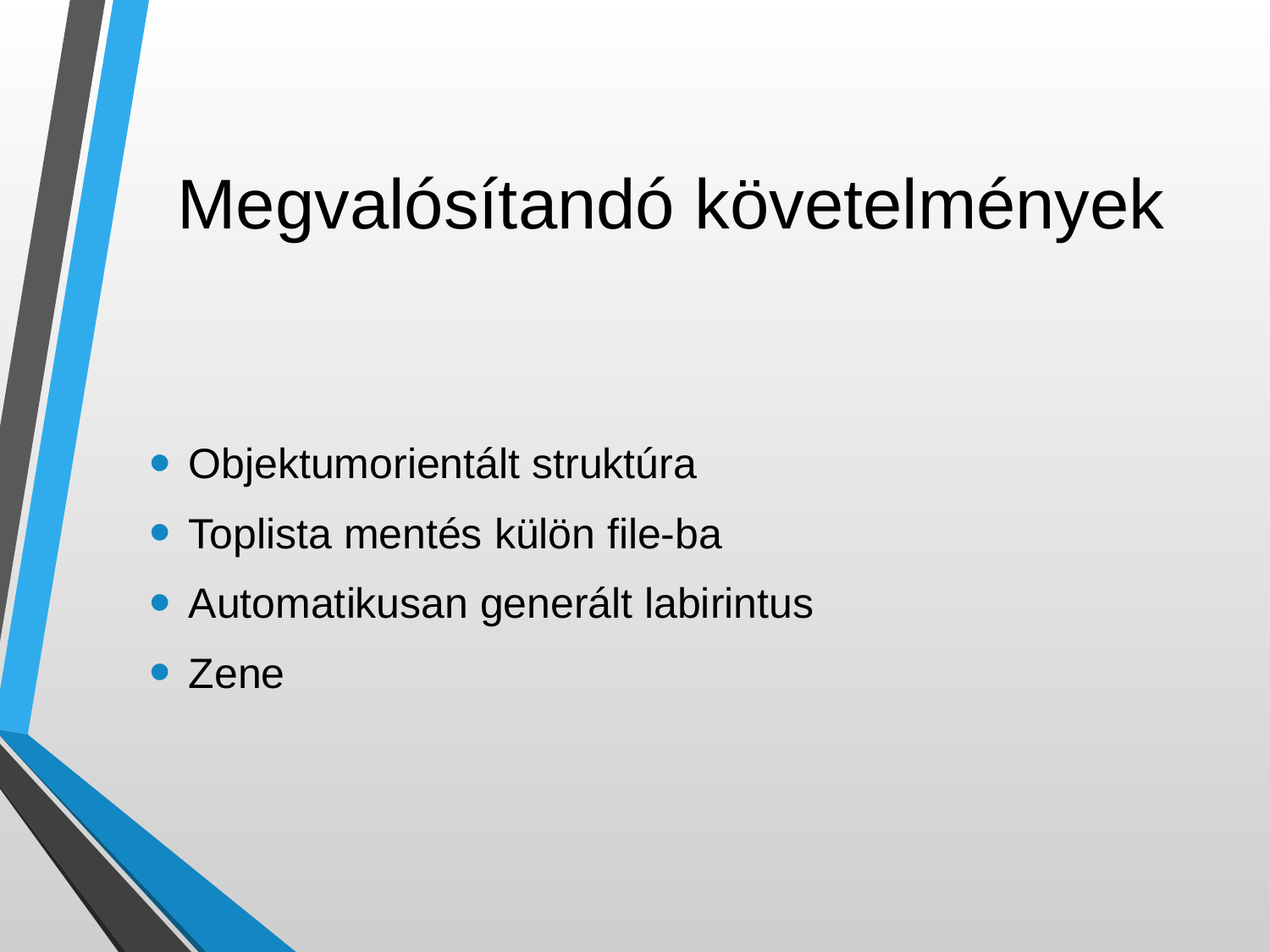

# Megvalósítandó követelmények
Objektumorientált struktúra
Toplista mentés külön file-ba
Automatikusan generált labirintus
Zene